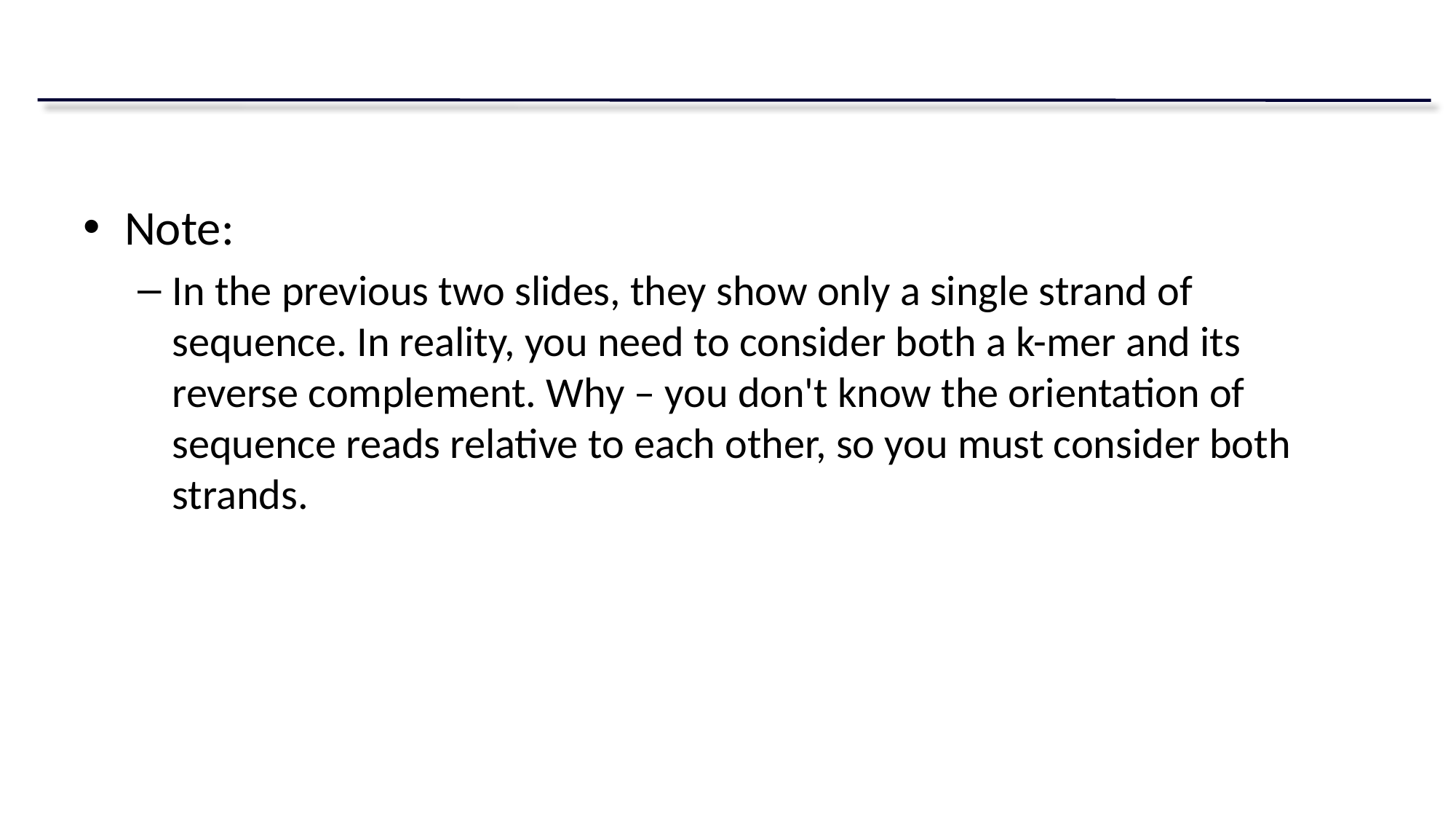

#
Note:
In the previous two slides, they show only a single strand of sequence. In reality, you need to consider both a k-mer and its reverse complement. Why – you don't know the orientation of sequence reads relative to each other, so you must consider both strands.
14